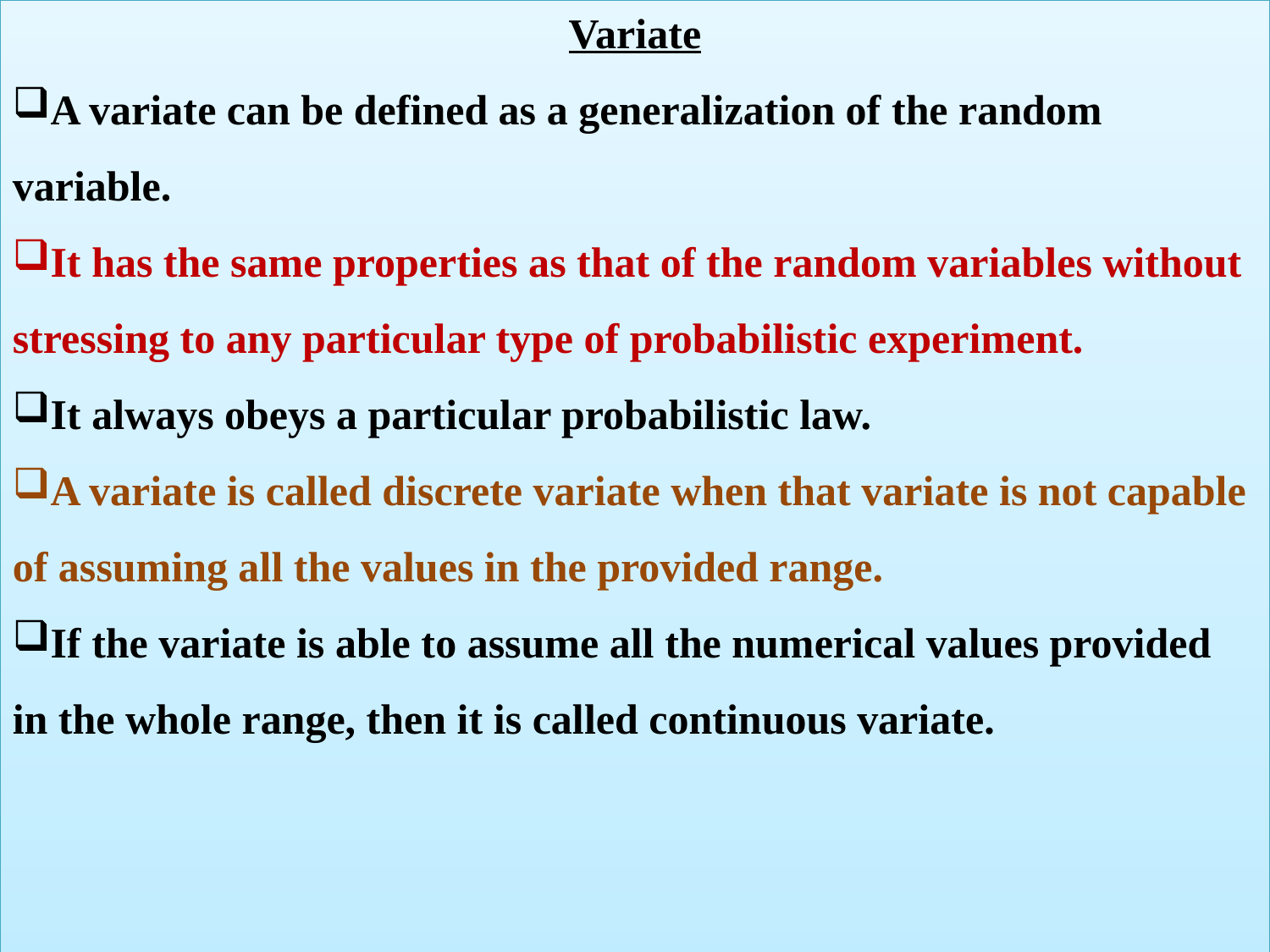

Variate
A variate can be defined as a generalization of the random variable.
It has the same properties as that of the random variables without stressing to any particular type of probabilistic experiment.
It always obeys a particular probabilistic law.
A variate is called discrete variate when that variate is not capable of assuming all the values in the provided range.
If the variate is able to assume all the numerical values provided in the whole range, then it is called continuous variate.